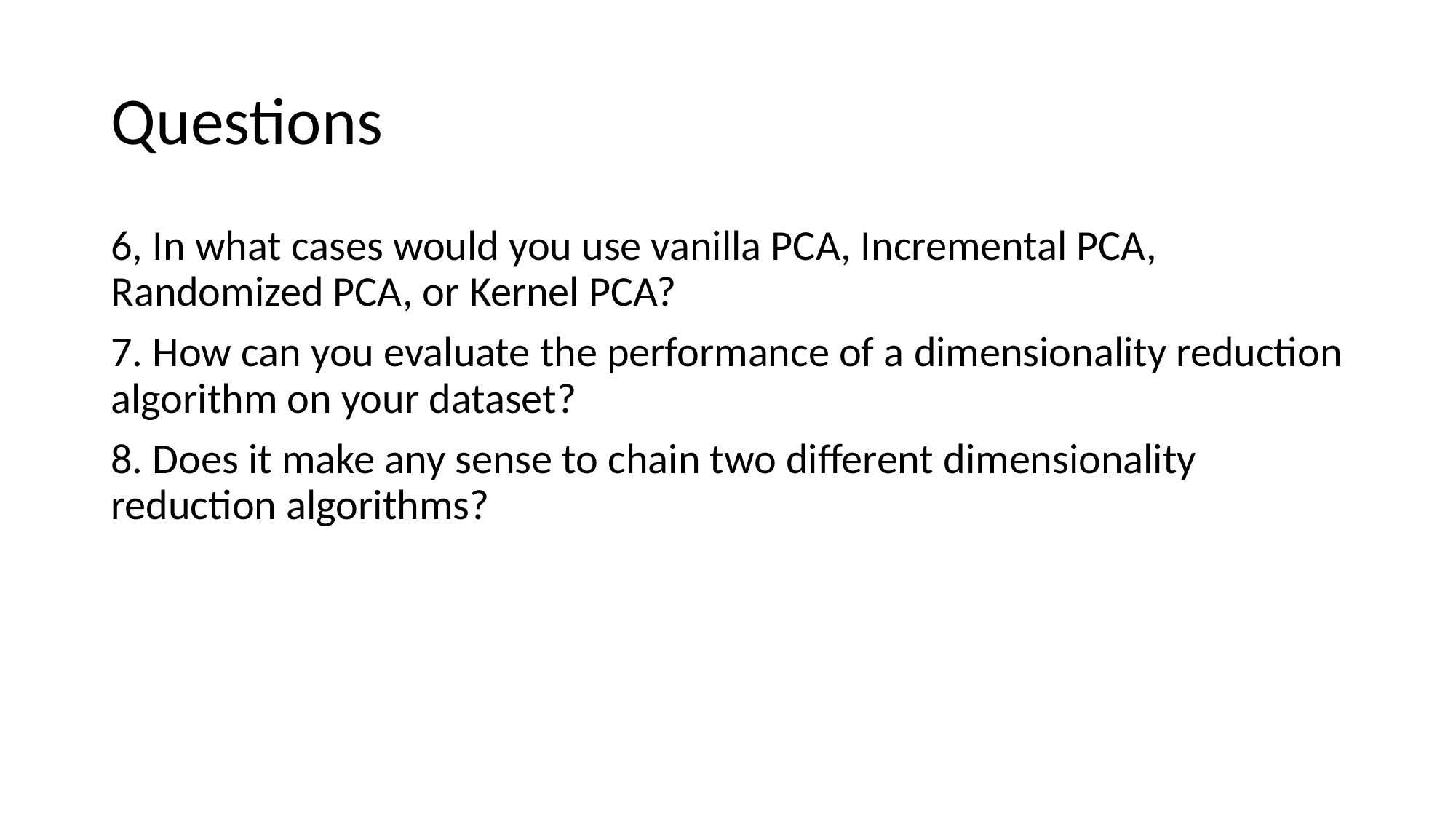

# Questions
6, In what cases would you use vanilla PCA, Incremental PCA, Randomized PCA, or Kernel PCA?
7. How can you evaluate the performance of a dimensionality reduction algorithm on your dataset?
8. Does it make any sense to chain two different dimensionality reduction algorithms?